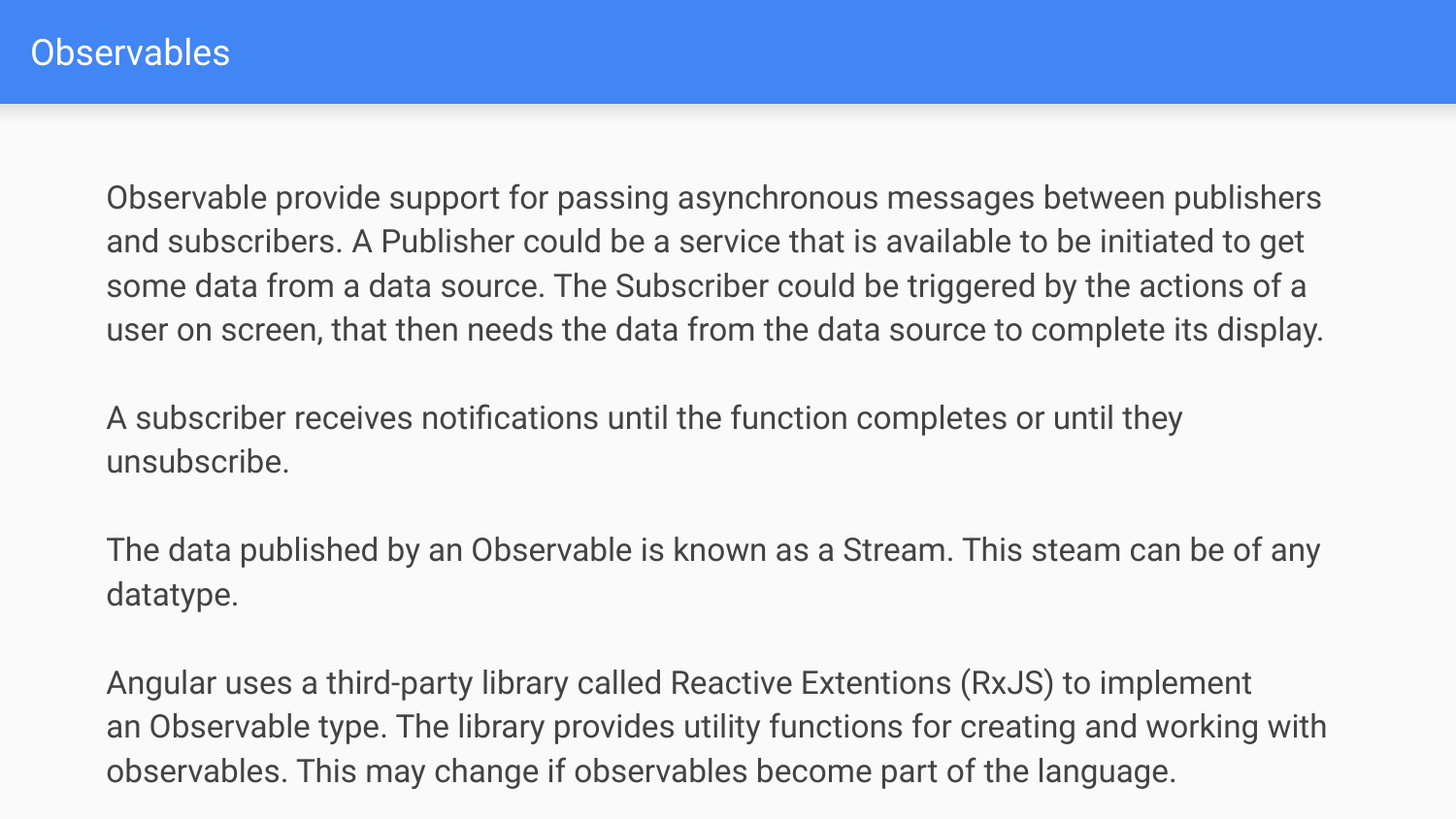

# Observables
Observable provide support for passing asynchronous messages between publishers and subscribers. A Publisher could be a service that is available to be initiated to get some data from a data source. The Subscriber could be triggered by the actions of a user on screen, that then needs the data from the data source to complete its display.

A subscriber receives notifications until the function completes or until they unsubscribe.

The data published by an Observable is known as a Stream. This steam can be of any datatype.

Angular uses a third-party library called Reactive Extentions (RxJS) to implement an Observable type. The library provides utility functions for creating and working with observables. This may change if observables become part of the language.